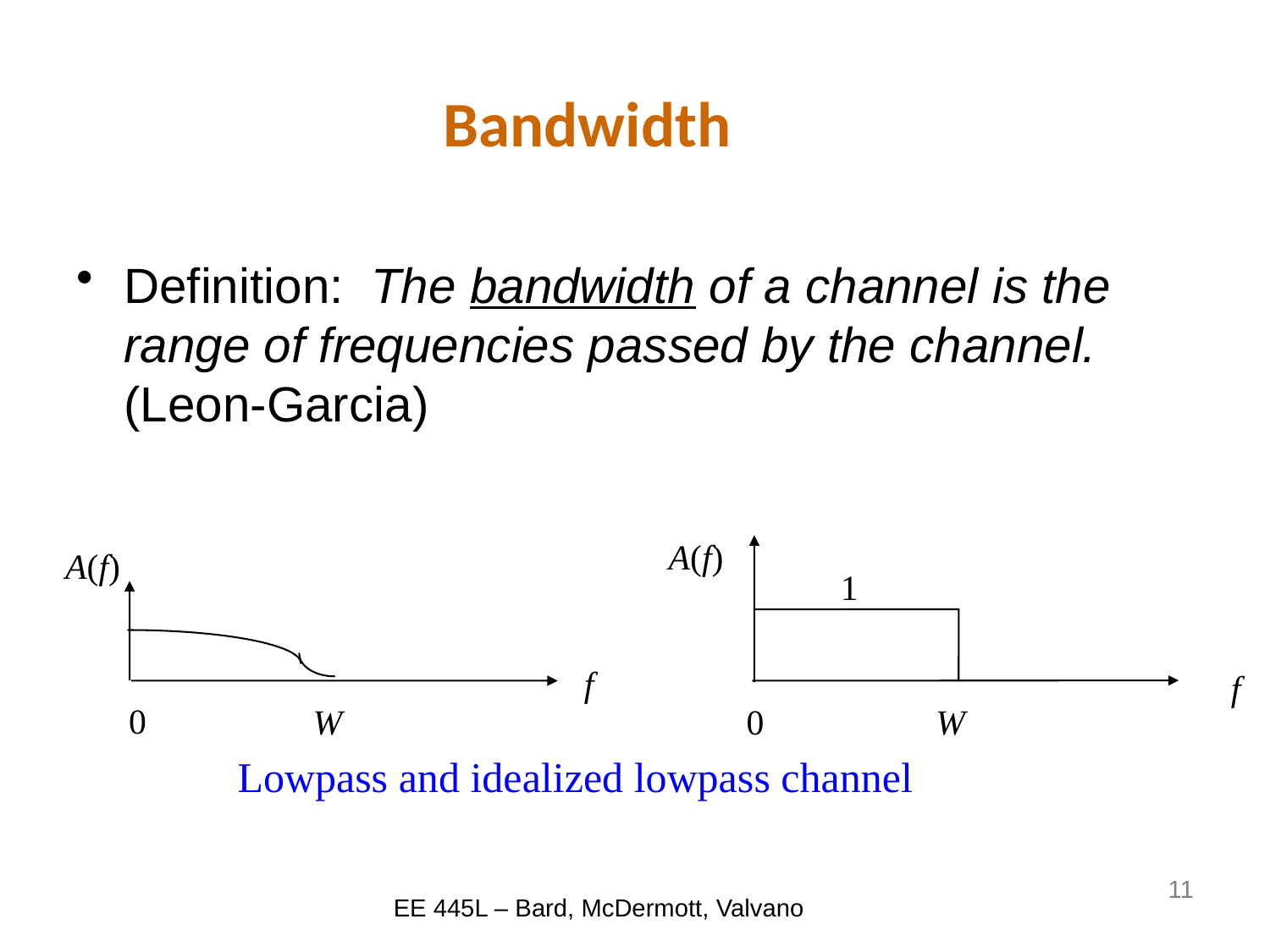

# Bandwidth
Definition:  The bandwidth of a channel is the range of frequencies passed by the channel. (Leon-Garcia)

A(f)

A(f)
1

f

0
W
0
W
 Lowpass and idealized lowpass channel
f
11
EE 445L – Bard, McDermott, Valvano